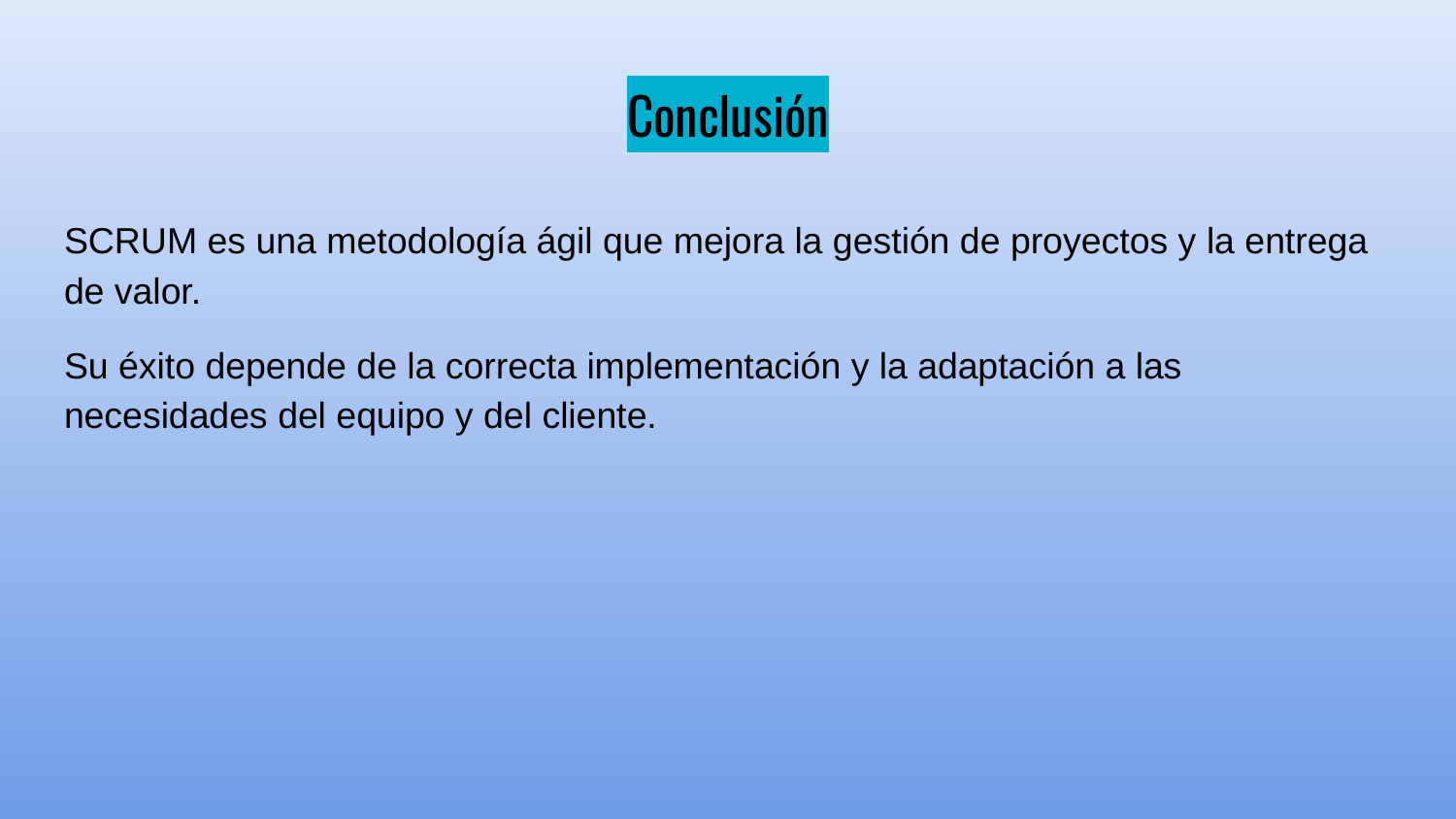

# Conclusión
SCRUM es una metodología ágil que mejora la gestión de proyectos y la entrega de valor.
Su éxito depende de la correcta implementación y la adaptación a las necesidades del equipo y del cliente.